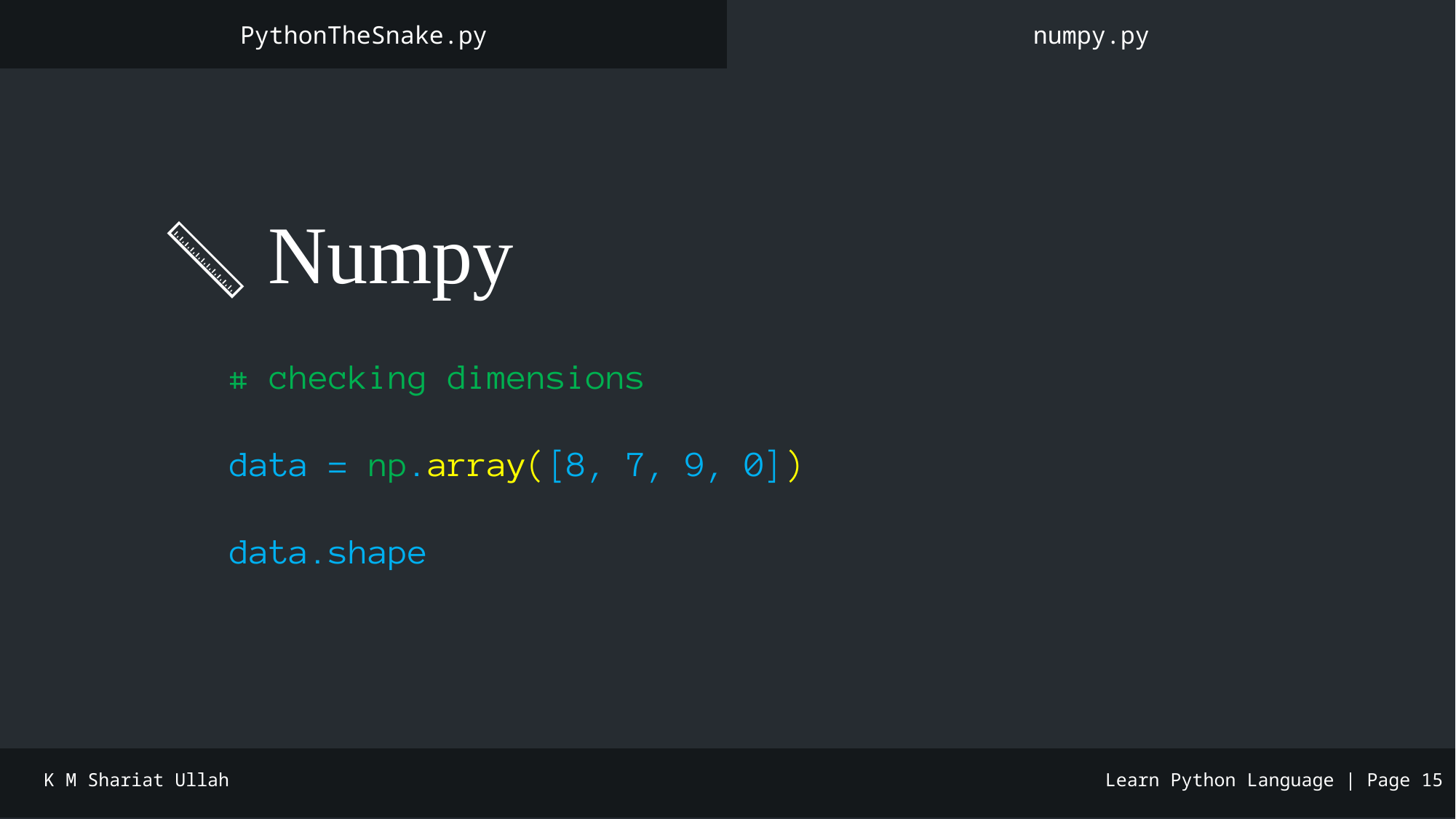

PythonTheSnake.py
numpy.py

#
📏 Numpy

# checking dimensions

data = np.array([8, 7, 9, 0])

data.shape

K M Shariat Ullah
Learn Python Language | Page 15